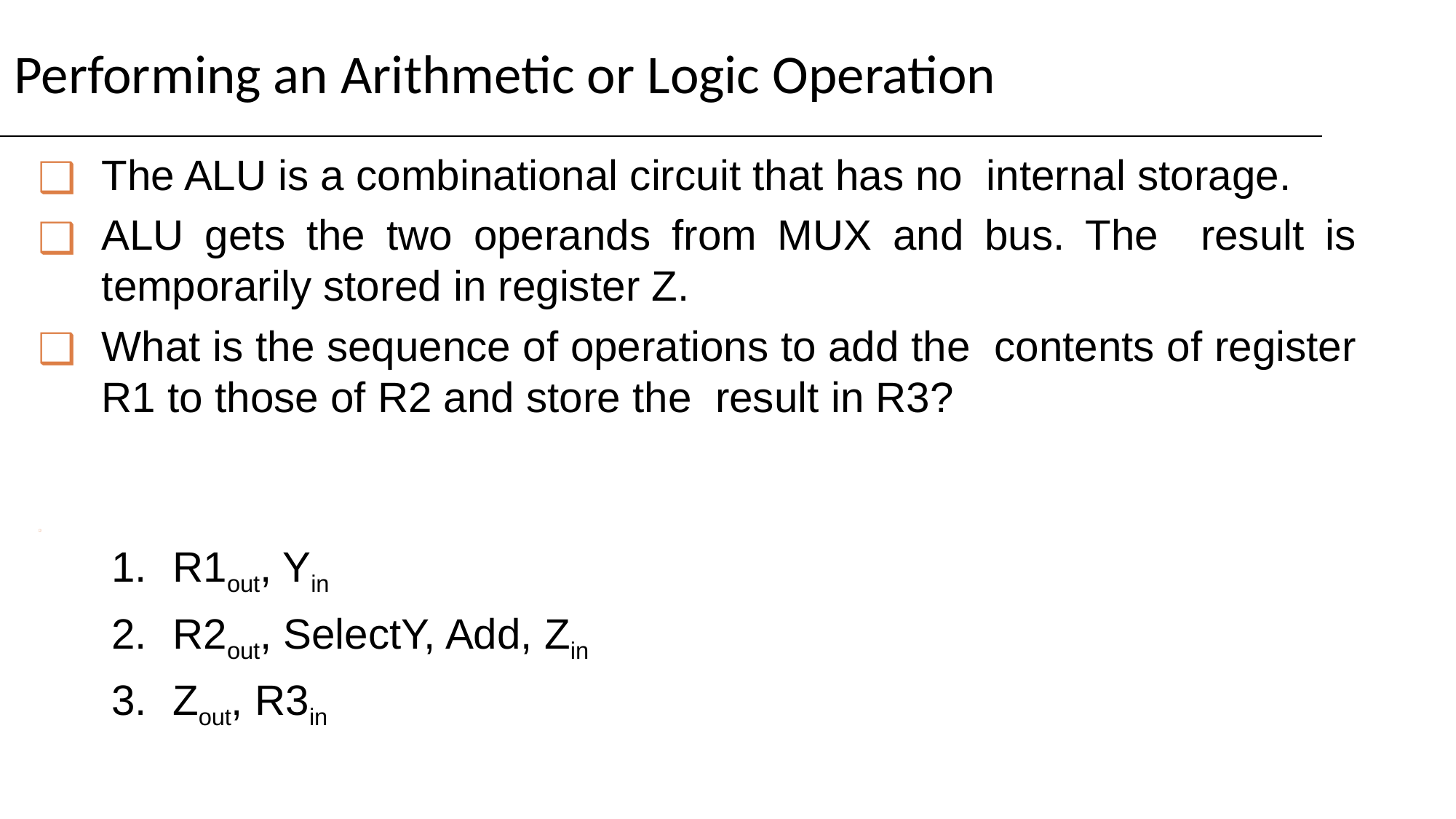

# Performing an Arithmetic or Logic Operation

The ALU is a combinational circuit that has no  internal storage.
ALU gets the two operands from MUX and bus. The  result is temporarily stored in register Z.
What is the sequence of operations to add the  contents of register R1 to those of R2 and store the  result in R3?
❑
R1out, Yin
R2out, SelectY, Add, Zin
Zout, R3in